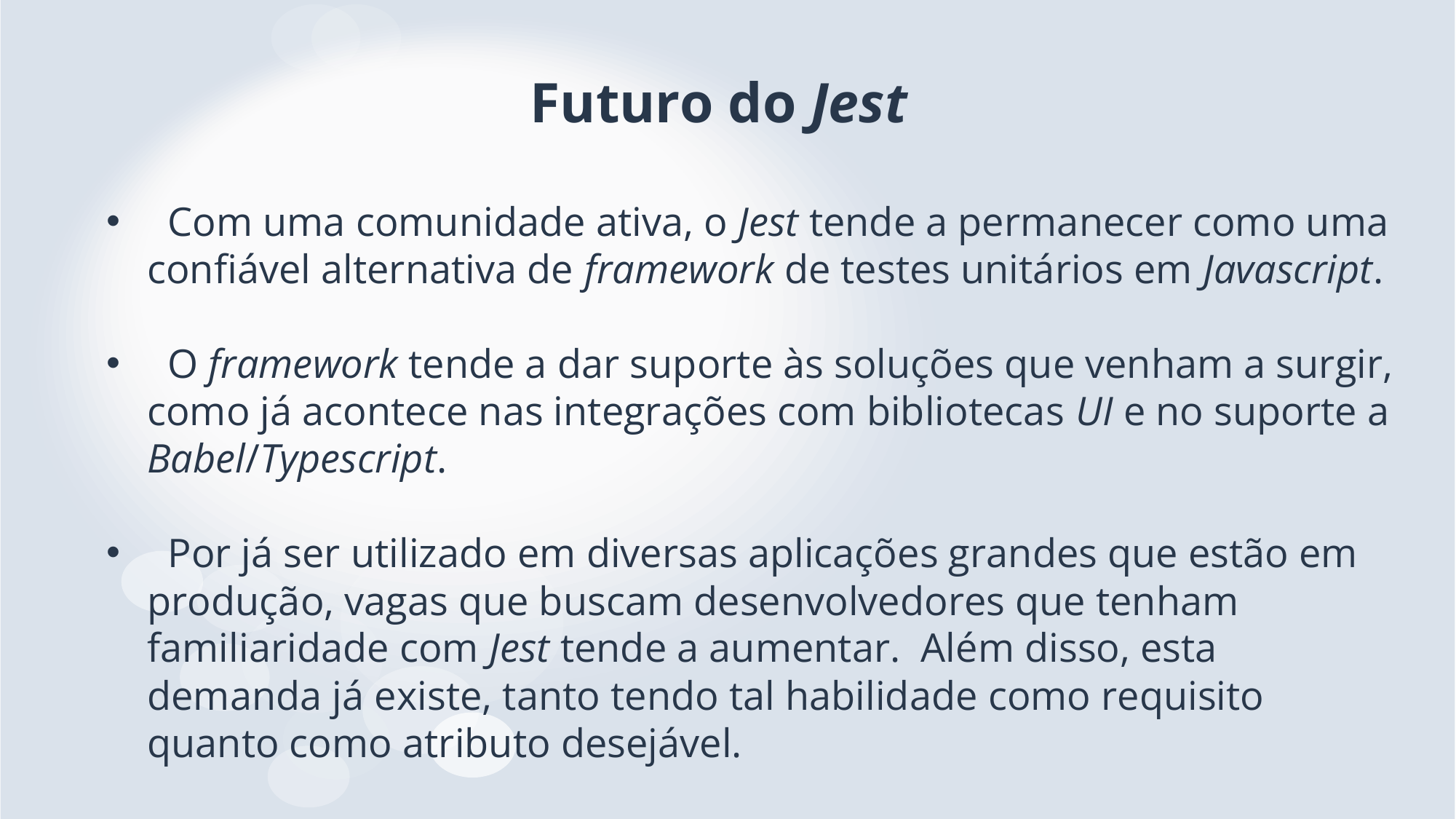

# Futuro do Jest
  Com uma comunidade ativa, o Jest tende a permanecer como uma confiável alternativa de framework de testes unitários em Javascript.

  O framework tende a dar suporte às soluções que venham a surgir, como já acontece nas integrações com bibliotecas UI e no suporte a Babel/Typescript.

  Por já ser utilizado em diversas aplicações grandes que estão em produção, vagas que buscam desenvolvedores que tenham familiaridade com Jest tende a aumentar.  Além disso, esta demanda já existe, tanto tendo tal habilidade como requisito quanto como atributo desejável.